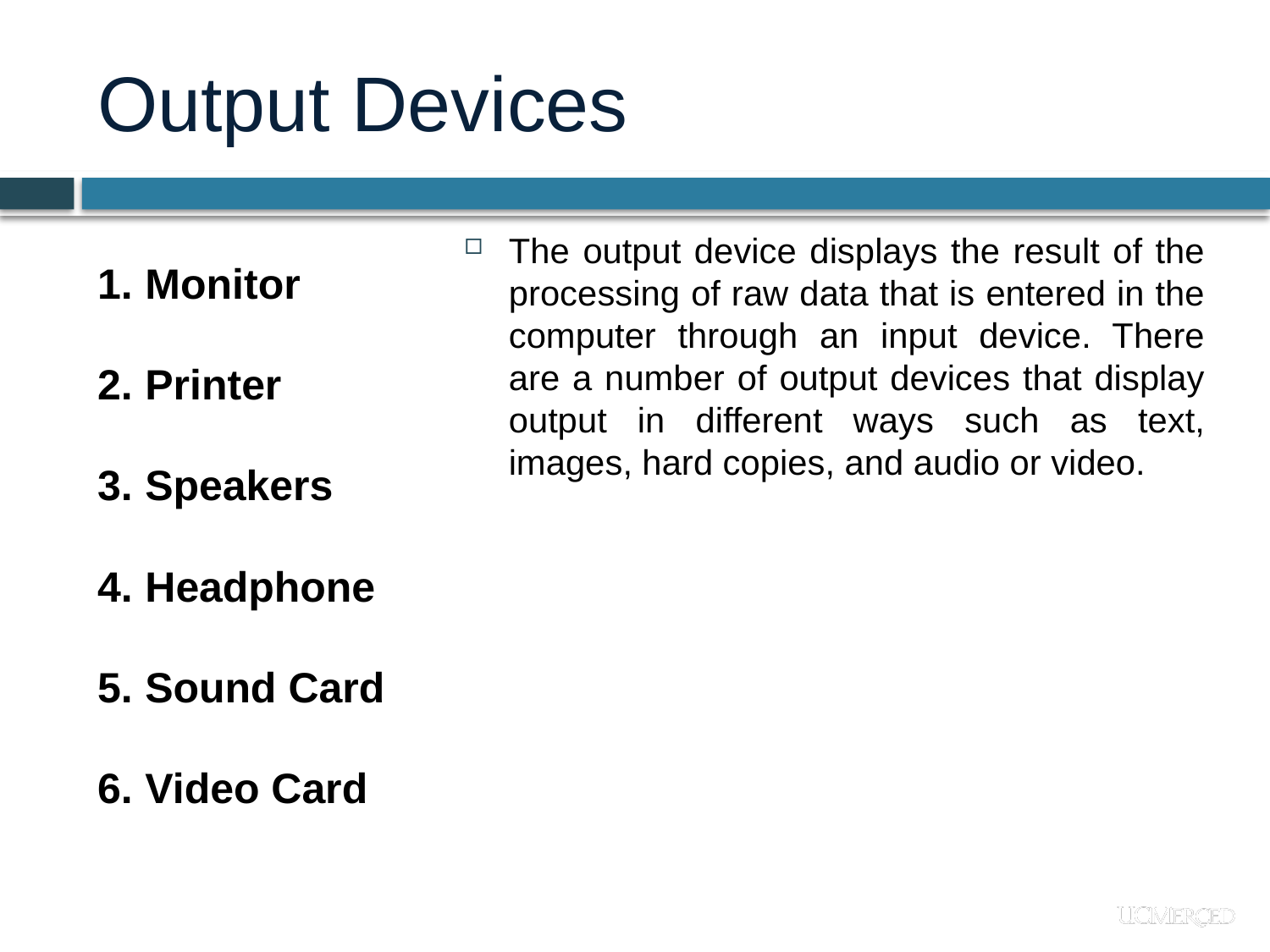

# Output Devices
The output device displays the result of the processing of raw data that is entered in the computer through an input device. There are a number of output devices that display output in different ways such as text, images, hard copies, and audio or video.

Monitor
Printer
Speakers
Headphone
Sound Card
Video Card